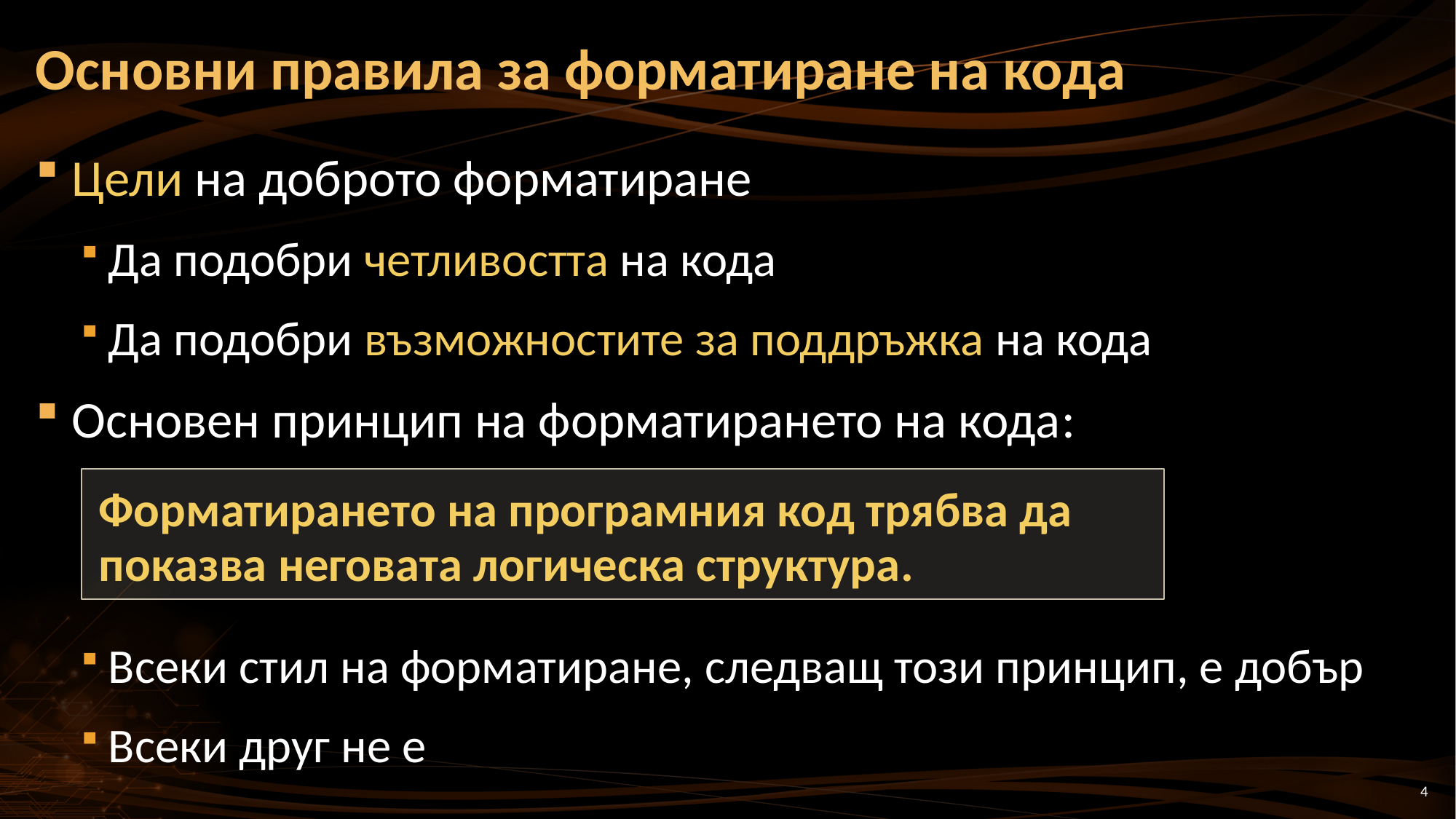

# Основни правила за форматиране на кода
Цели на доброто форматиране
Да подобри четливостта на кода
Да подобри възможностите за поддръжка на кода
Основен принцип на форматирането на кода:

Всеки стил на форматиране, следващ този принцип, е добър
Всеки друг не е
Форматирането на програмния код трябва да показва неговата логическа структура.
4